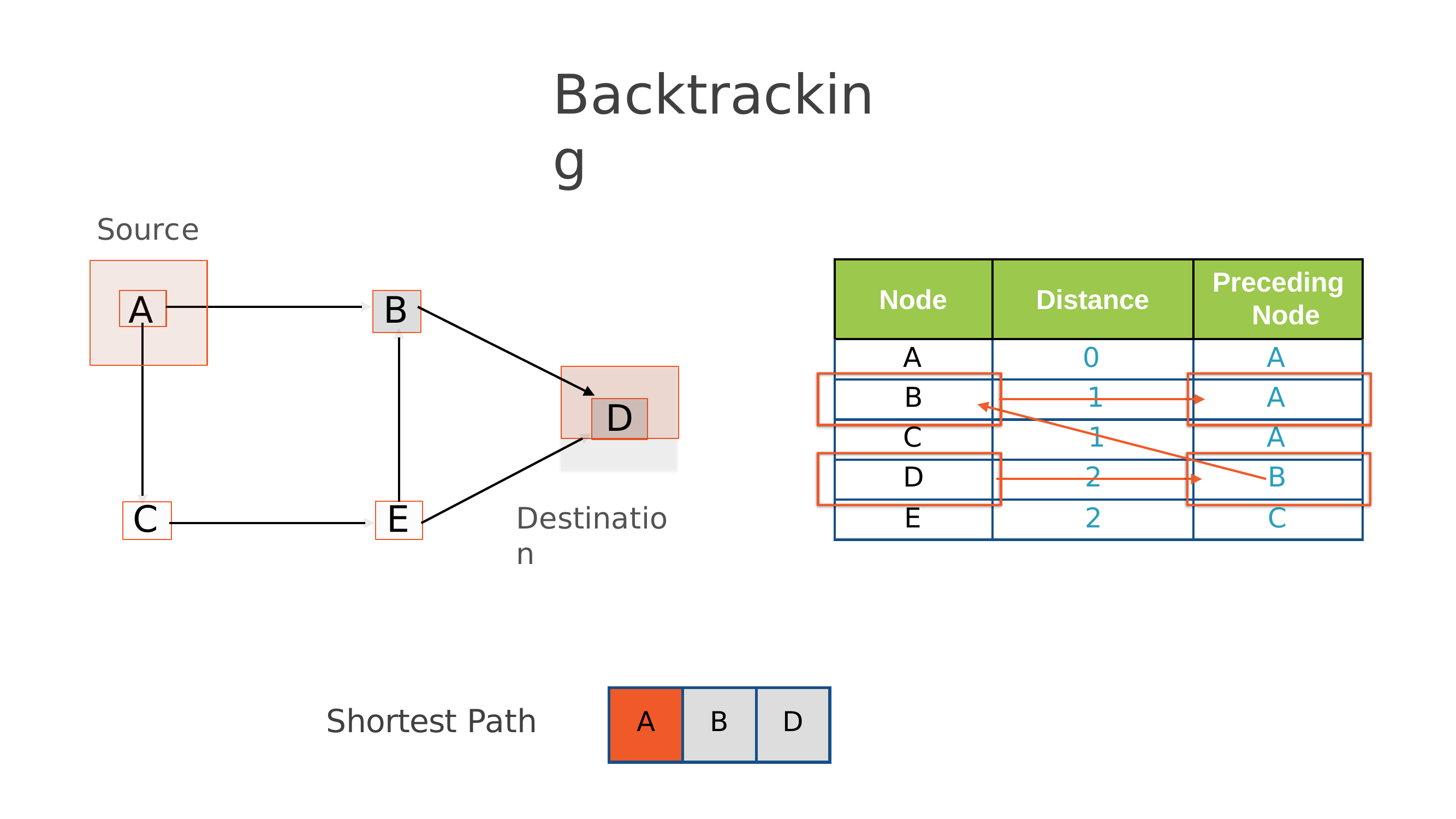

# Backtracking
Source

Preceding  Node
Node
Distance
A
B

A
0
A

D
B
1
A

C
1
A
D
2
B
Destination
E
2
C
E

C
| A | B | D |
| --- | --- | --- |
Shortest Path